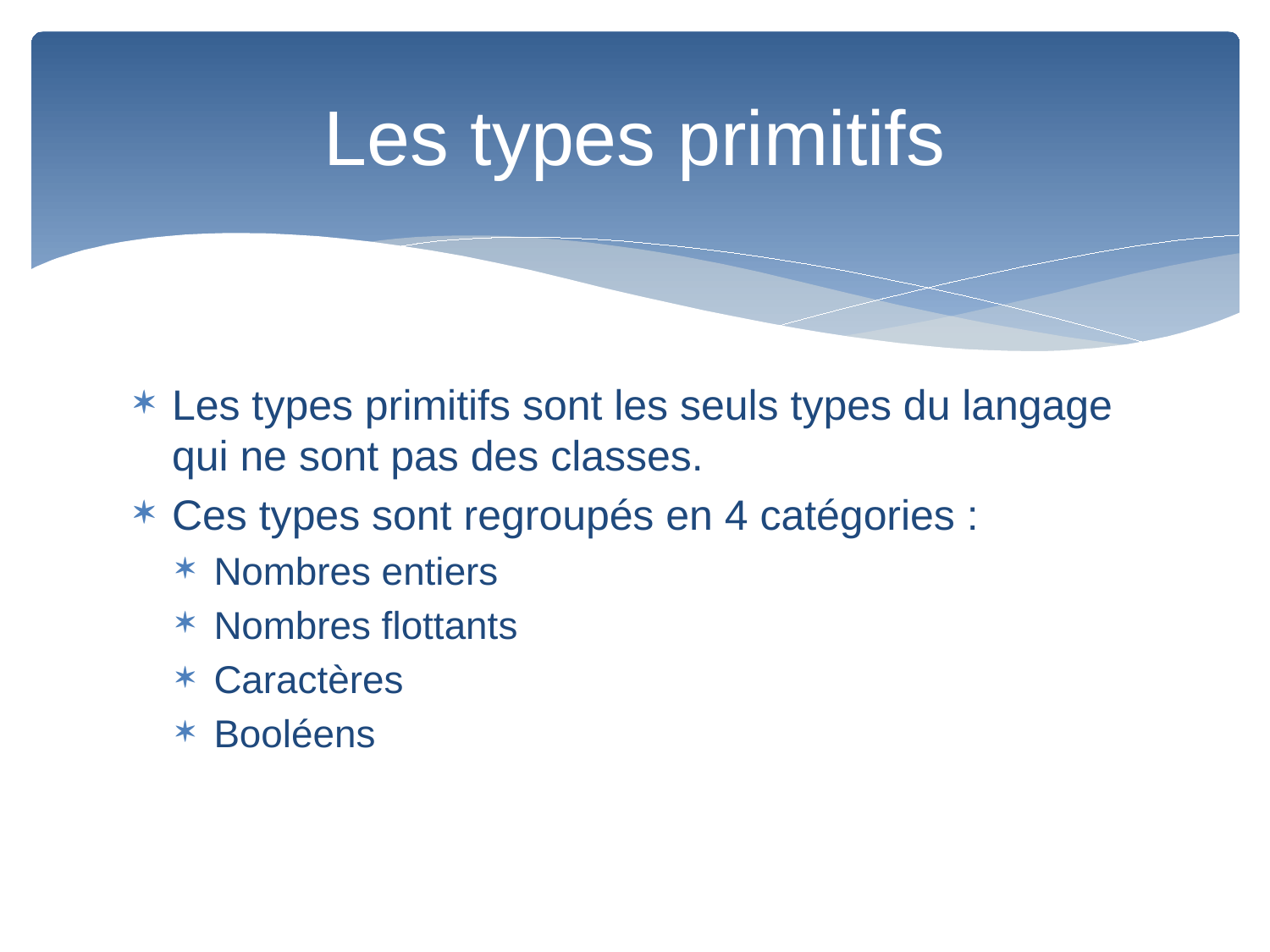

# Les types primitifs
Les types primitifs sont les seuls types du langage qui ne sont pas des classes.
Ces types sont regroupés en 4 catégories :
Nombres entiers
Nombres flottants
Caractères
Booléens